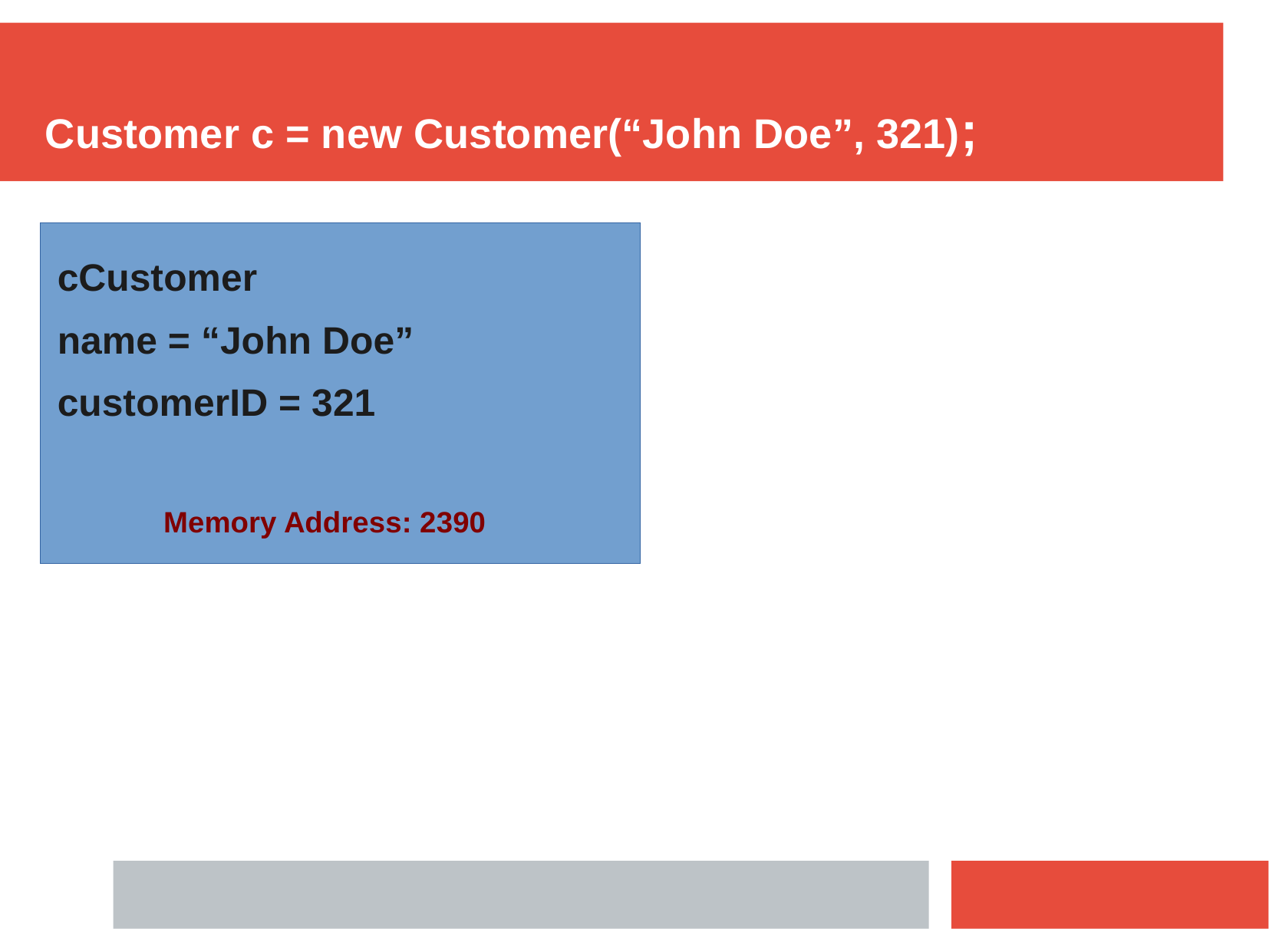

Customer c = new Customer(“John Doe”, 321);

cCustomer
name = “John Doe”
customerID = 321

Memory Address: 2390